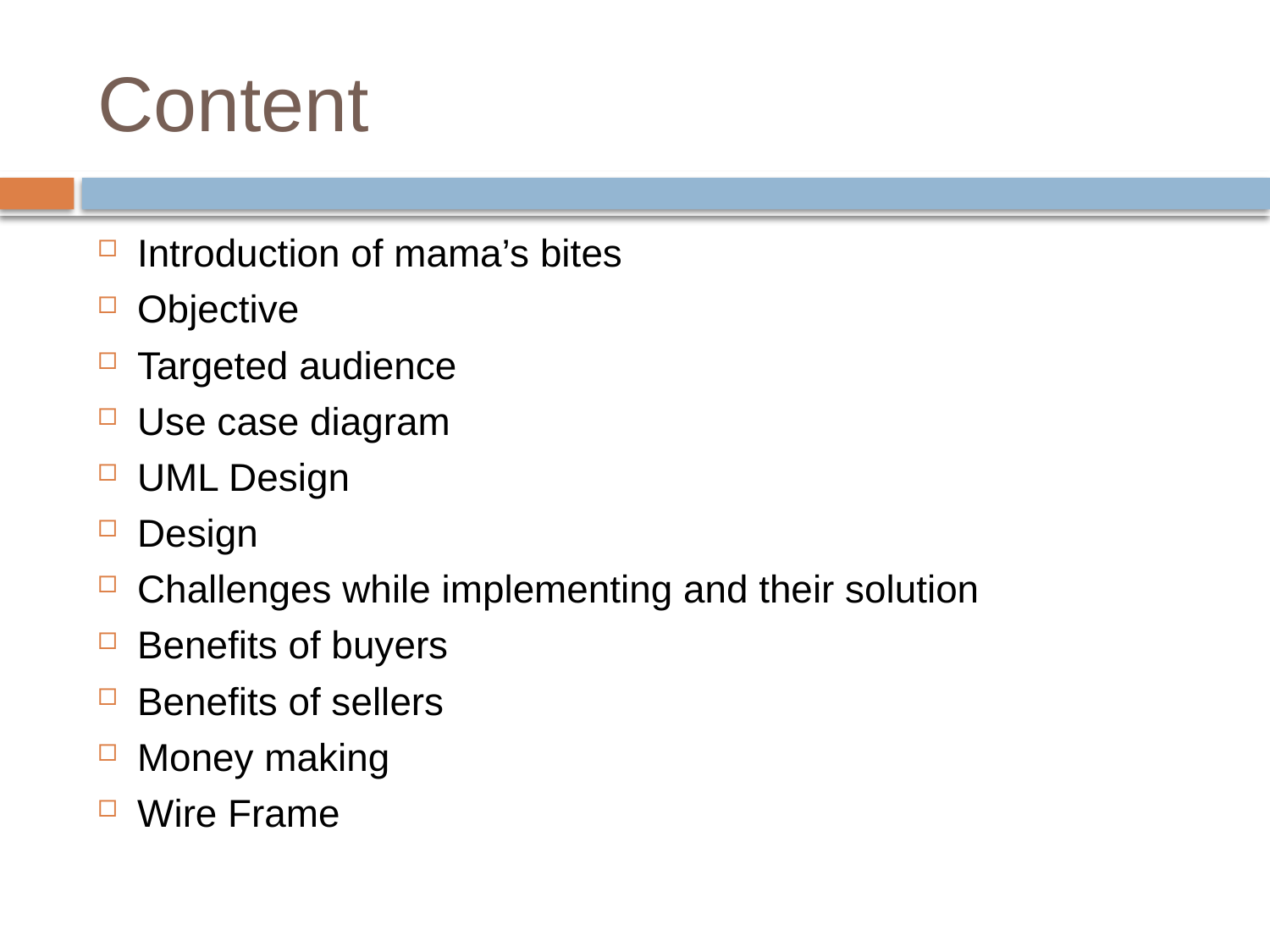

# Content
Introduction of mama’s bites
Objective
Targeted audience
Use case diagram
UML Design
Design
Challenges while implementing and their solution
Benefits of buyers
Benefits of sellers
Money making
Wire Frame